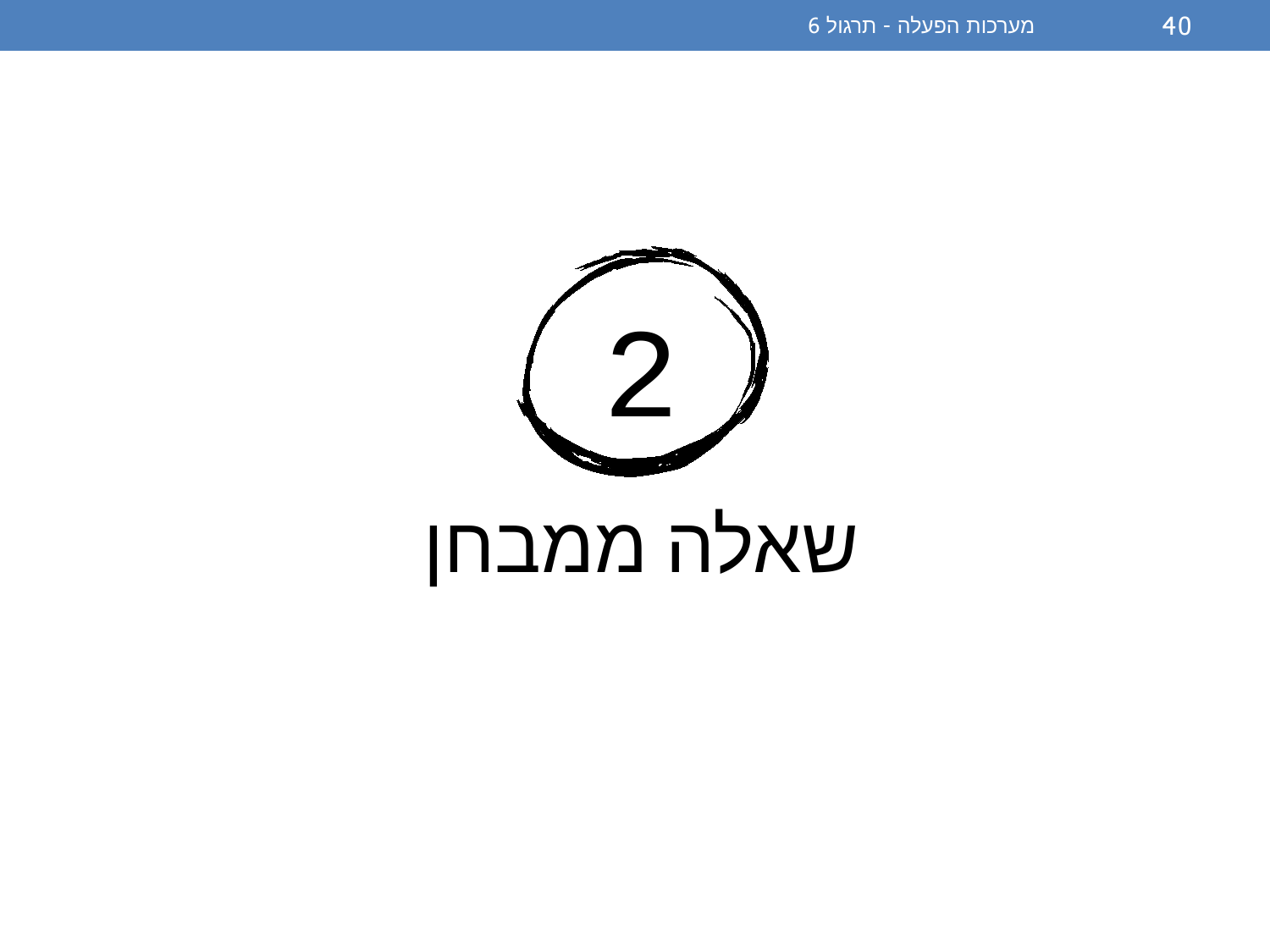

מערכות הפעלה - תרגול 6
40

2
שאלה ממבחן